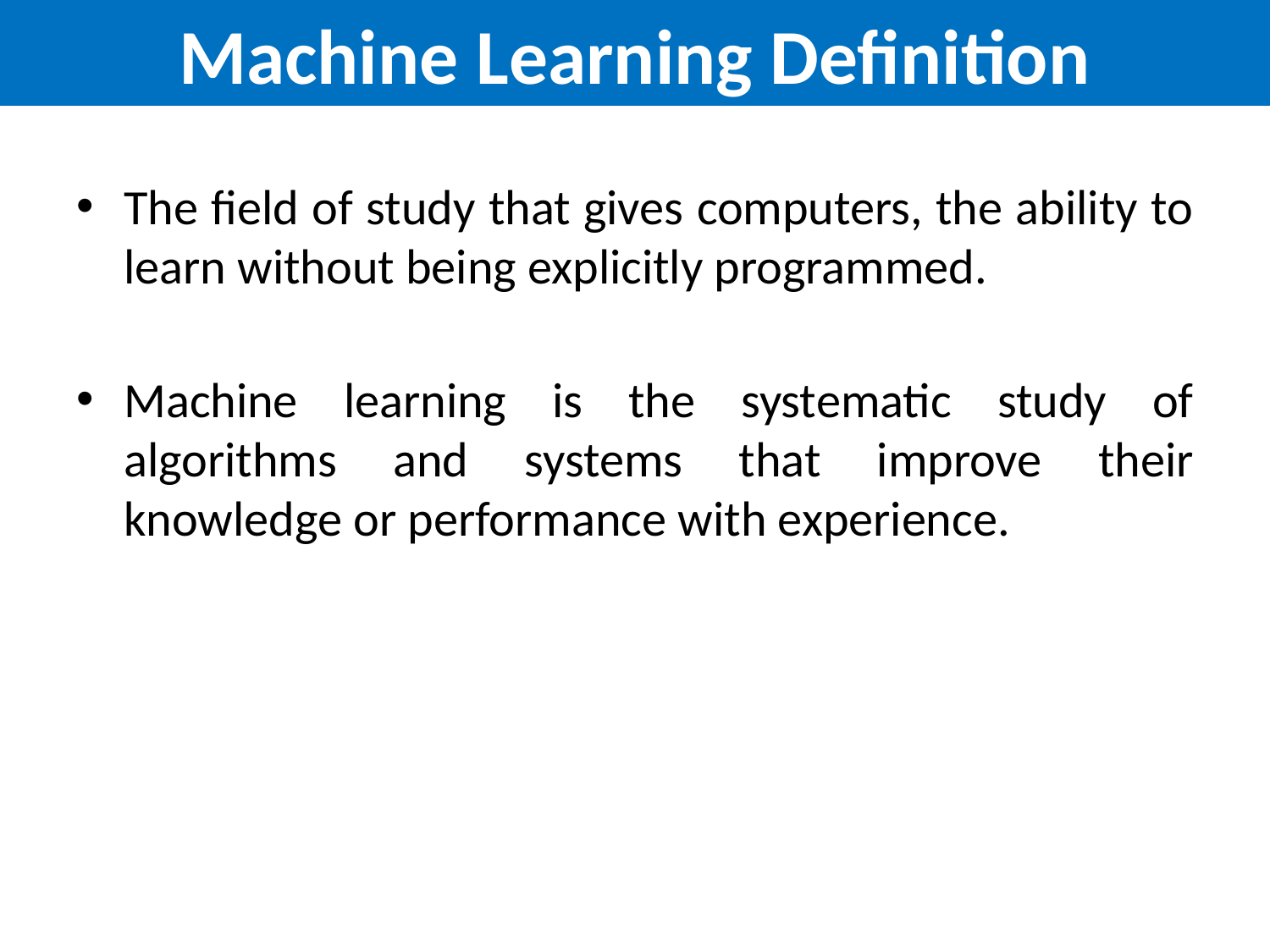

Machine Learning Definition
The field of study that gives computers, the ability to learn without being explicitly programmed.

Machine learning is the systematic study of algorithms and systems that improve their knowledge or performance with experience.